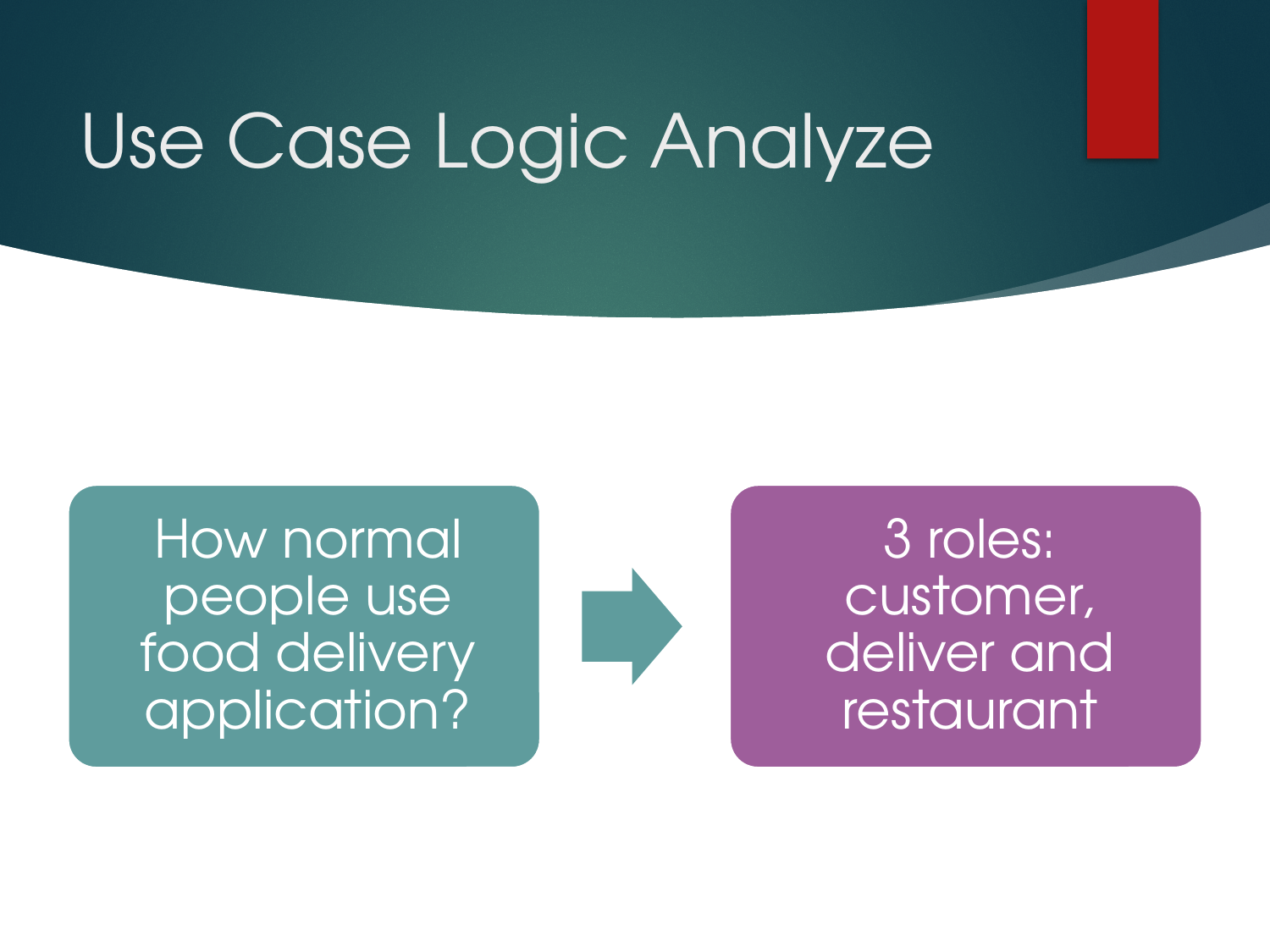

# Use Case Logic Analyze

How normal people use food delivery application?

3 roles: customer, deliver and restaurant